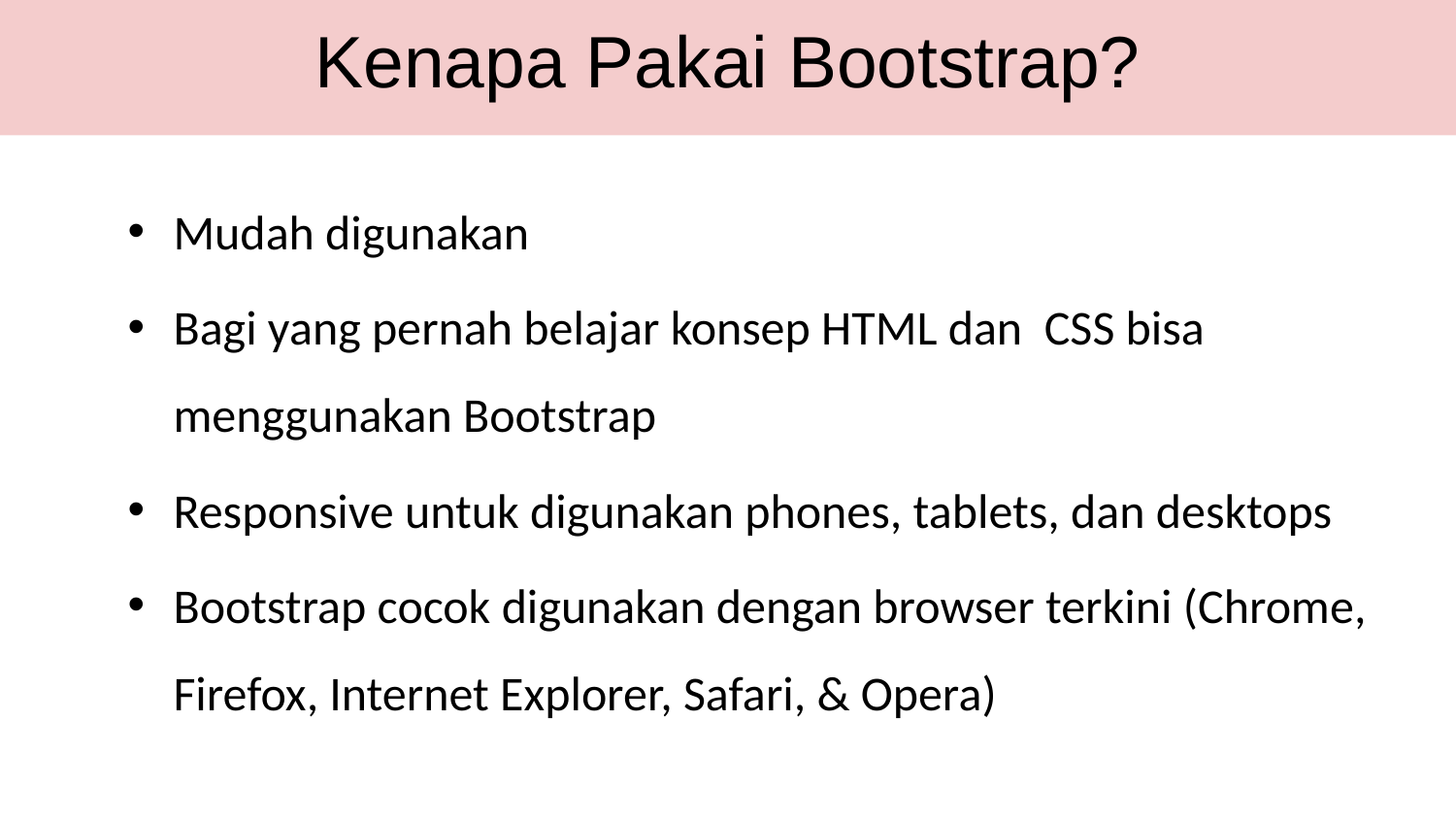

Kenapa Pakai Bootstrap?
Mudah digunakan
Bagi yang pernah belajar konsep HTML dan  CSS bisa menggunakan Bootstrap
Responsive untuk digunakan phones, tablets, dan desktops
Bootstrap cocok digunakan dengan browser terkini (Chrome, Firefox, Internet Explorer, Safari, & Opera)